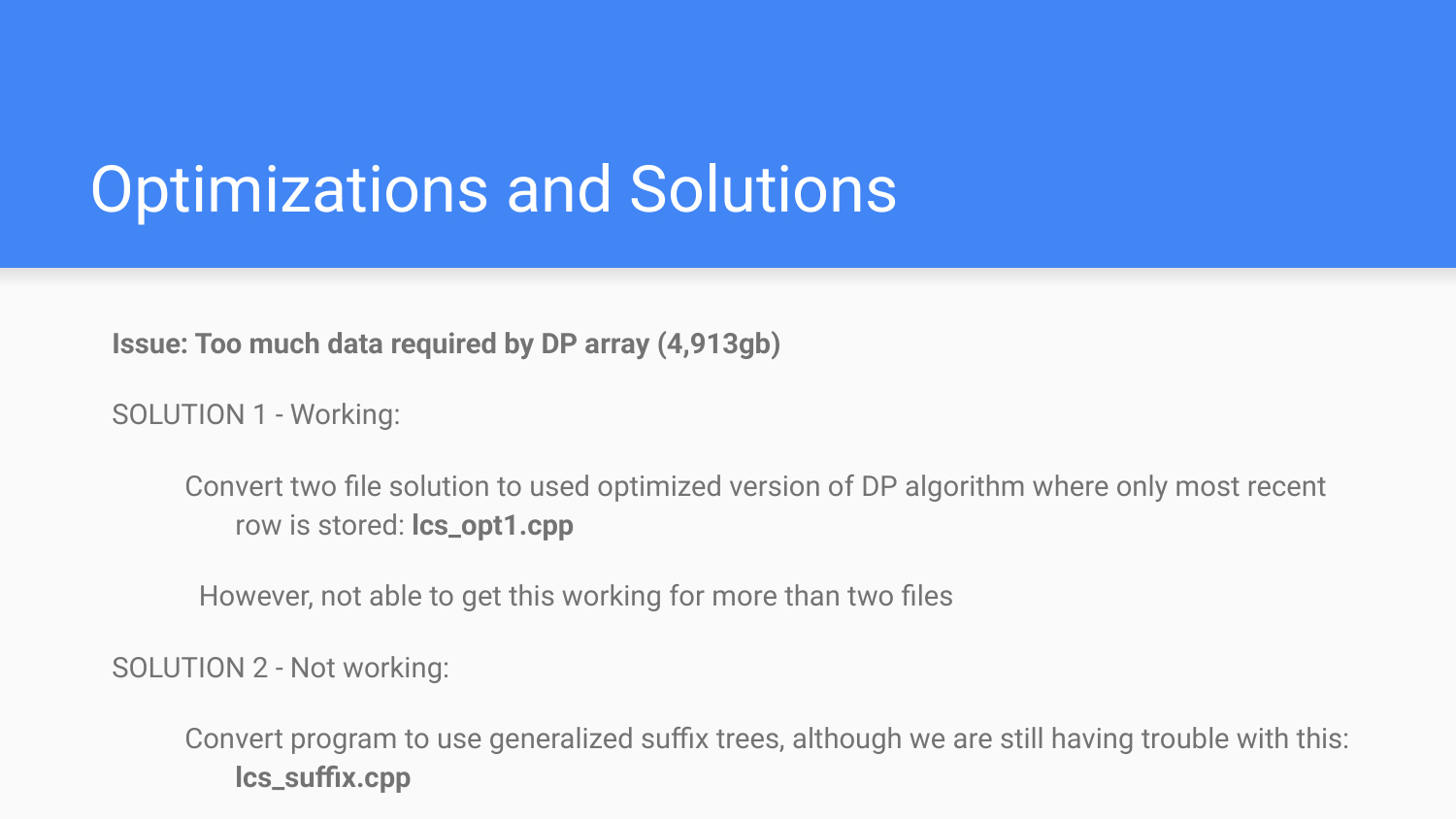

# Optimizations and Solutions
Issue: Too much data required by DP array (4,913gb)
SOLUTION 1 - Working:
Convert two file solution to used optimized version of DP algorithm where only most recent row is stored: lcs_opt1.cpp
However, not able to get this working for more than two files
SOLUTION 2 - Not working:
Convert program to use generalized suffix trees, although we are still having trouble with this: lcs_suffix.cpp
http://www.geeksforgeeks.org/suffix-tree-application-5-longest-common-substring-2/